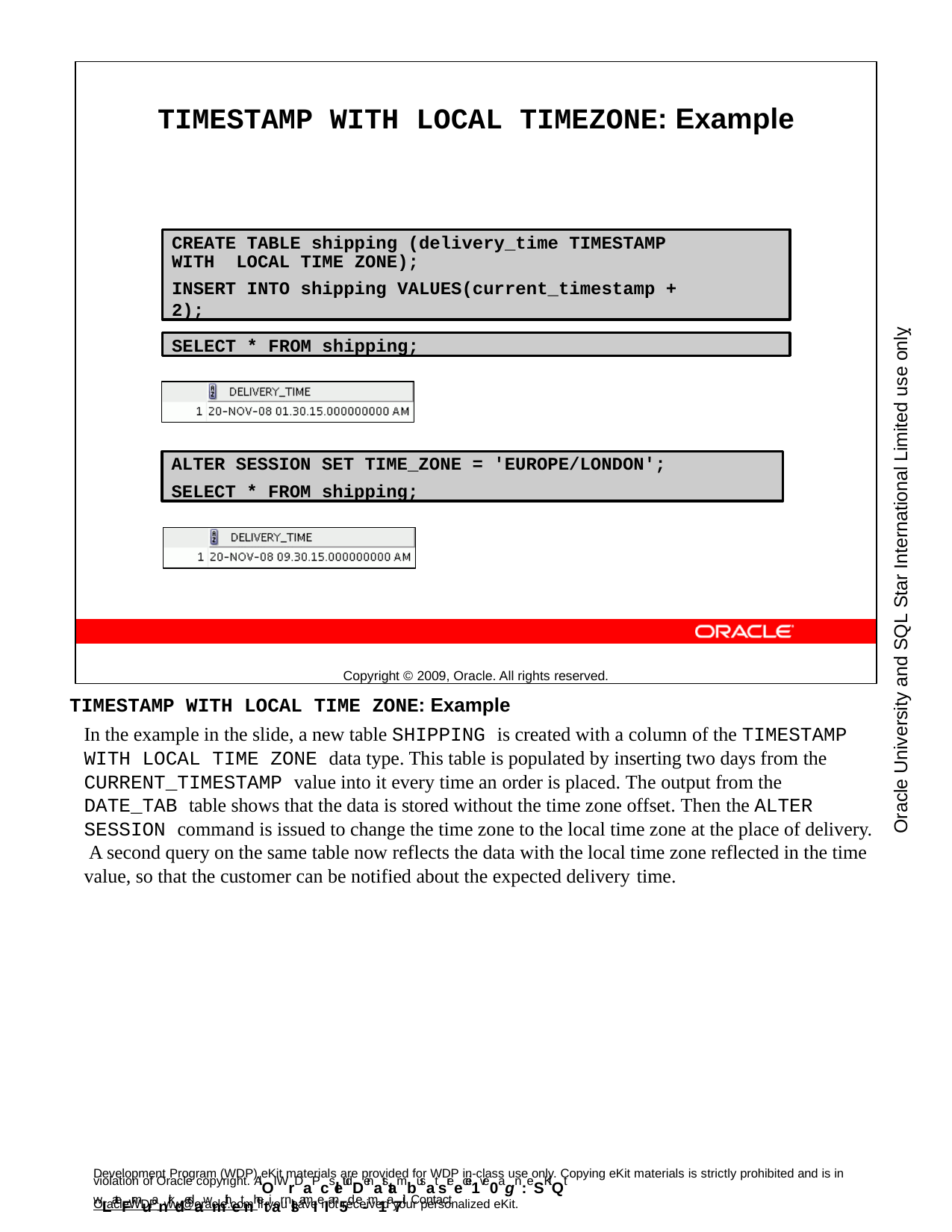

TIMESTAMP WITH LOCAL TIMEZONE: Example

Copyright © 2009, Oracle. All rights reserved.
CREATE TABLE shipping (delivery_time TIMESTAMP WITH  LOCAL TIME ZONE);
INSERT INTO shipping VALUES(current_timestamp + 2);
Oracle University and SQL Star International Limited use onlyฺ
SELECT * FROM shipping;

ALTER SESSION SET TIME_ZONE = 'EUROPE/LONDON';
SELECT * FROM shipping;

TIMESTAMP WITH LOCAL TIME ZONE: Example
In the example in the slide, a new table SHIPPING is created with a column of the TIMESTAMP  WITH LOCAL TIME ZONE data type. This table is populated by inserting two days from the  CURRENT_TIMESTAMP value into it every time an order is placed. The output from the  DATE_TAB table shows that the data is stored without the time zone offset. Then the ALTER  SESSION command is issued to change the time zone to the local time zone at the place of delivery.  A second query on the same table now reflects the data with the local time zone reflected in the time  value, so that the customer can be notified about the expected delivery time.
Development Program (WDP) eKit materials are provided for WDP in-class use only. Copying eKit materials is strictly prohibited and is in
violation of Oracle copyright. AlOl WrDaPcsletudDenatstambusat sreecei1ve0agn:eSKiQt wLateFrmuanrkdedawmithetnhetiar nlsamIeI an5d e-m1a7il. Contact
OracleWDP_ww@oracle.com if you have not received your personalized eKit.